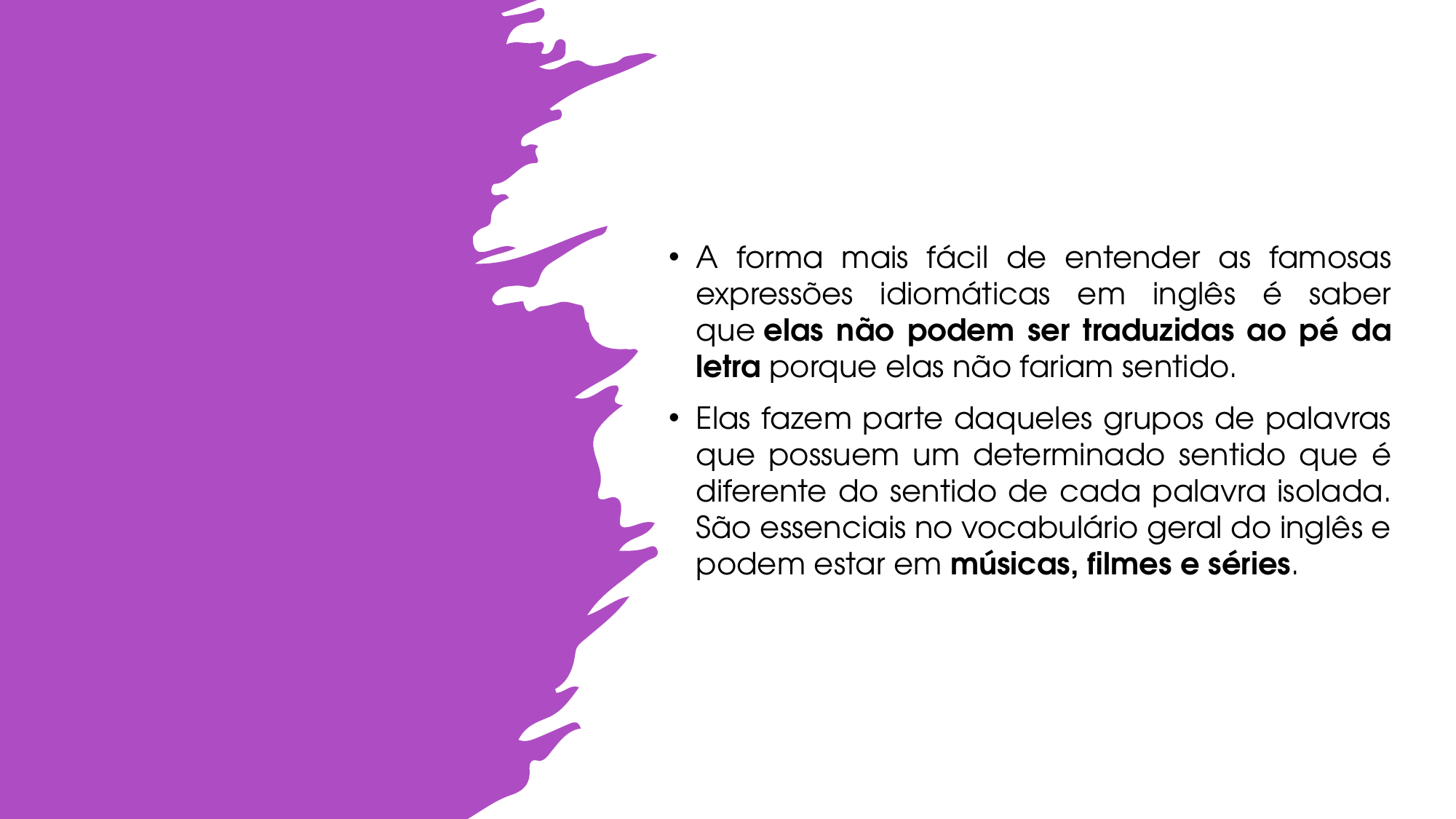

A forma mais fácil de entender as famosas expressões idiomáticas em inglês é saber que elas não podem ser traduzidas ao pé da letra porque elas não fariam sentido.
Elas fazem parte daqueles grupos de palavras que possuem um determinado sentido que é diferente do sentido de cada palavra isolada. São essenciais no vocabulário geral do inglês e podem estar em músicas, filmes e séries.